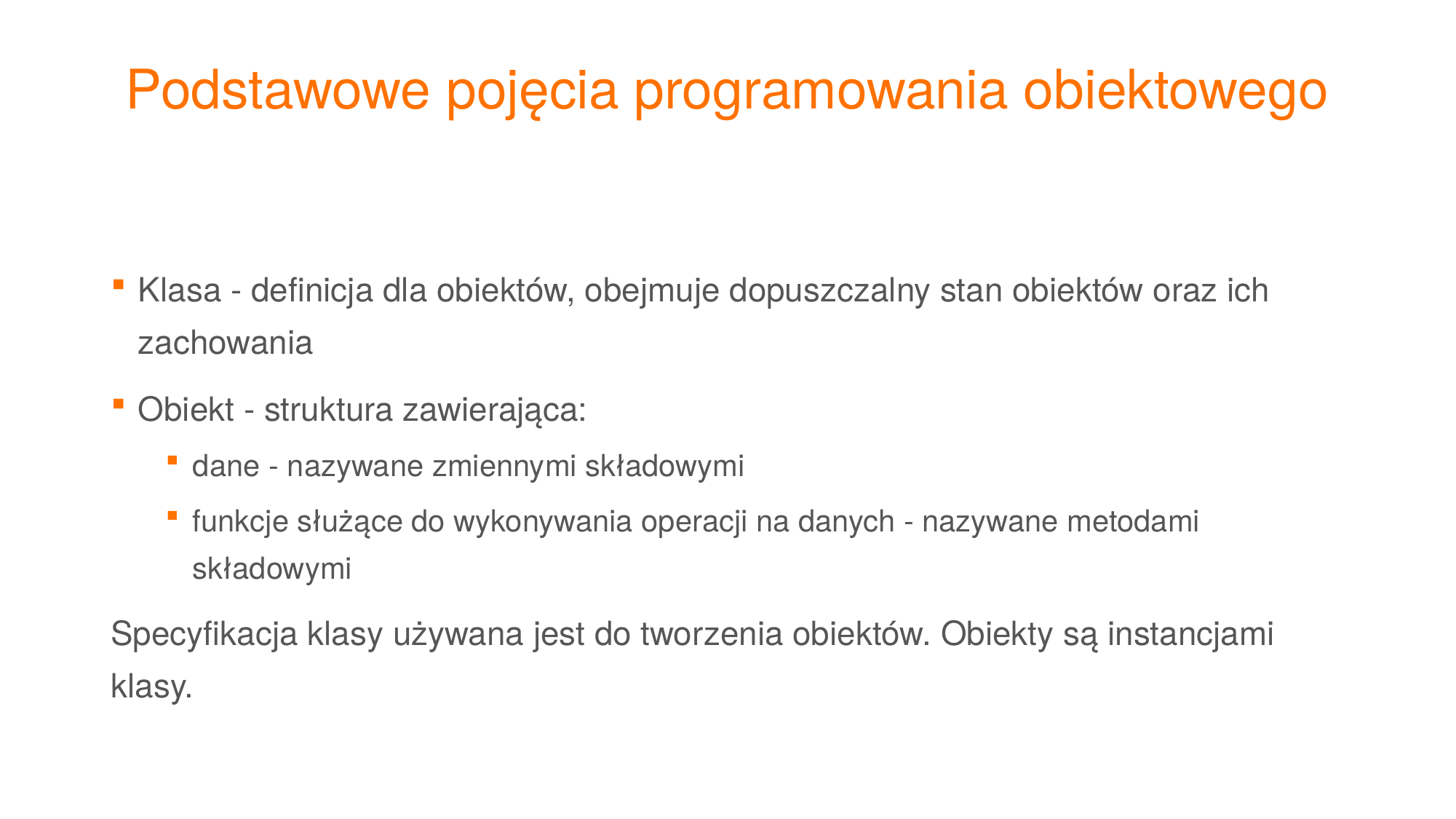

# Podstawowe pojęcia programowania obiektowego
Klasa - definicja dla obiektów, obejmuje dopuszczalny stan obiektów oraz ich zachowania
Obiekt - struktura zawierająca:
dane - nazywane zmiennymi składowymi
funkcje służące do wykonywania operacji na danych - nazywane metodami składowymi
Specyfikacja klasy używana jest do tworzenia obiektów. Obiekty są instancjami klasy.